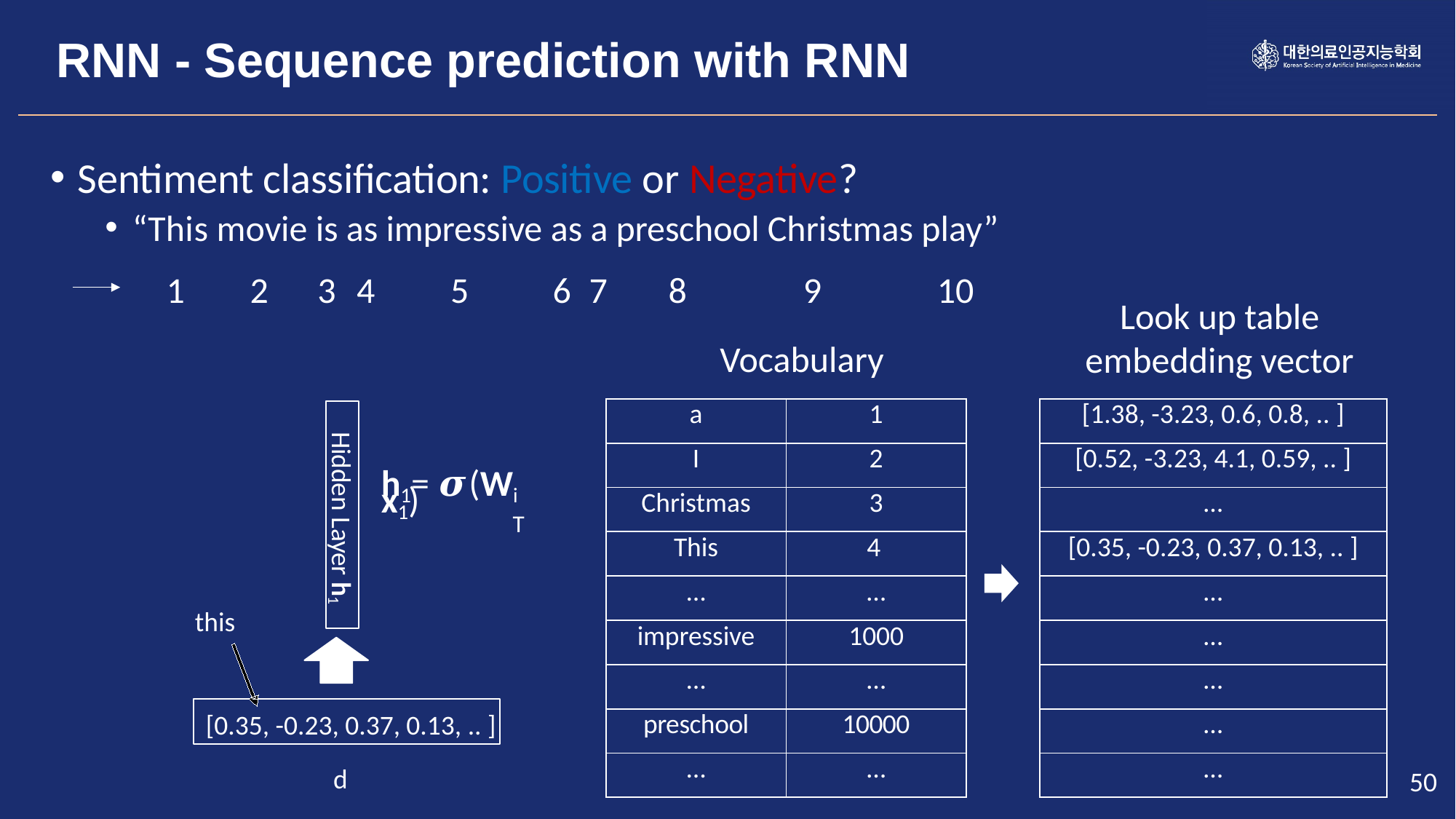

RNN - Sequence prediction with RNN

Sentiment classification: Positive or Negative?
“This movie is as impressive as a preschool Christmas play”
1
2
3
4
5
6
7
8
9
10
Look up table embedding vector
Vocabulary
| a | 1 |
| --- | --- |
| I | 2 |
| Christmas | 3 |
| This | 4 |
| … | … |
| impressive | 1000 |
| … | … |
| preschool | 10000 |
| … | … |
| [1.38, -3.23, 0.6, 0.8, .. ] |
| --- |
| [0.52, -3.23, 4.1, 0.59, .. ] |
| … |
| [0.35, -0.23, 0.37, 0.13, .. ] |
| … |
| … |
| … |
| … |
| … |
Hidden Layer h1
h1= 𝝈(Wi x1)
T

this

[0.35, -0.23, 0.37, 0.13, .. ]
d
50